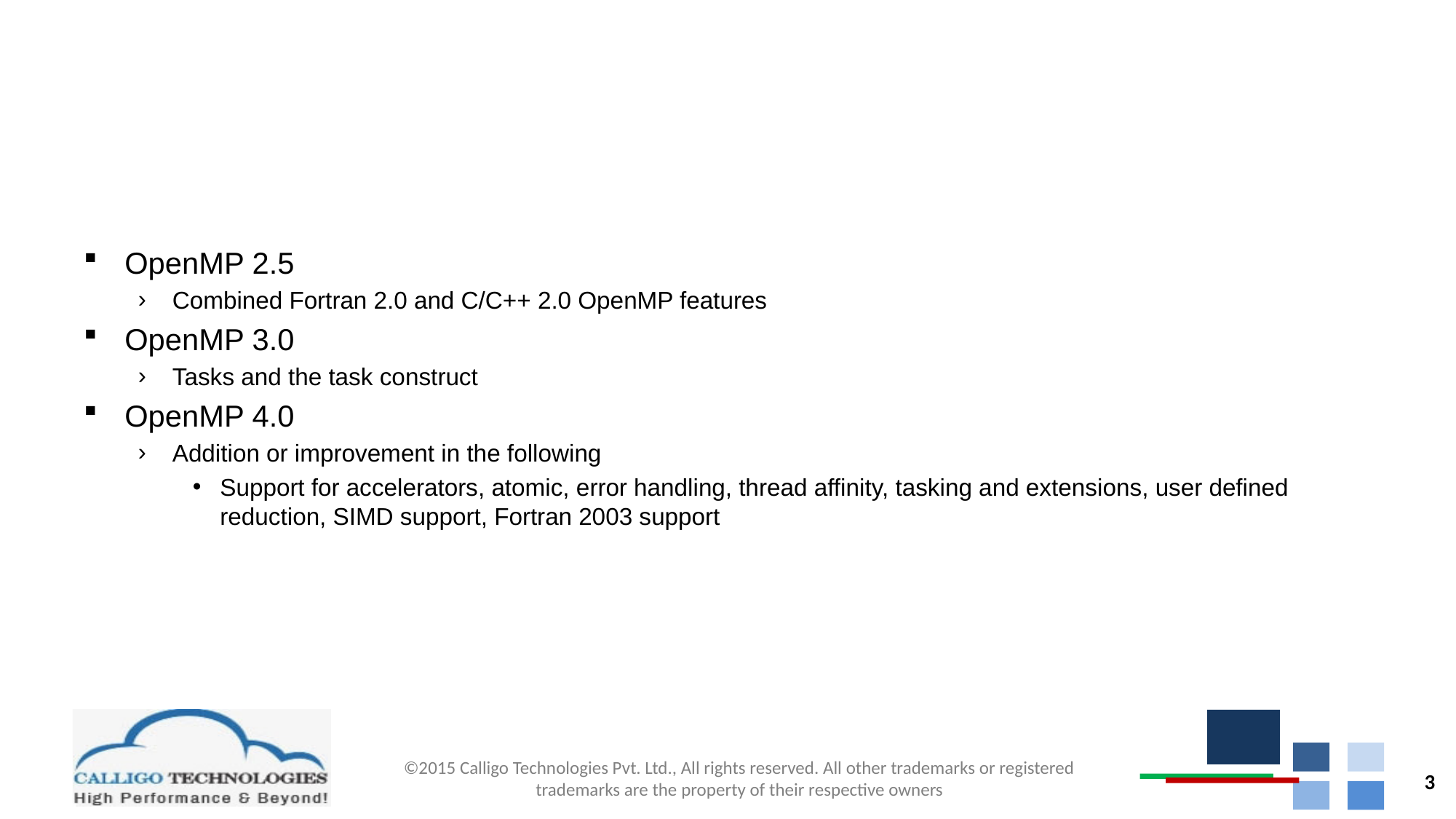

# OpenMP History (contd..)
OpenMP 2.5
Combined Fortran 2.0 and C/C++ 2.0 OpenMP features
OpenMP 3.0
Tasks and the task construct
OpenMP 4.0
Addition or improvement in the following
Support for accelerators, atomic, error handling, thread affinity, tasking and extensions, user defined reduction, SIMD support, Fortran 2003 support
3